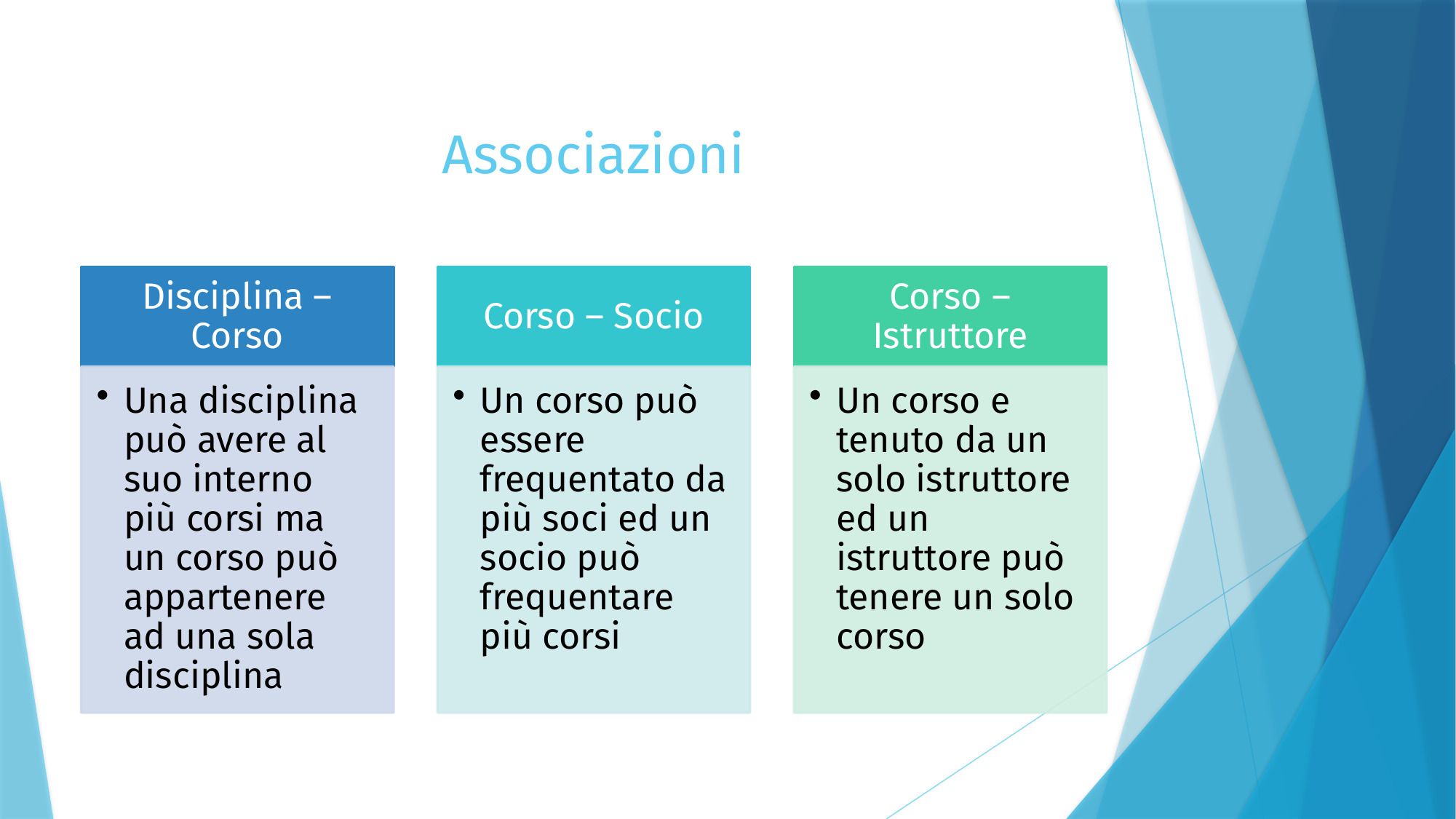

# Associazioni
Disciplina – Corso
Una disciplina può avere al suo interno più corsi ma un corso può appartenere ad una sola disciplina
Corso – Socio
Un corso può essere frequentato da più soci ed un socio può frequentare più corsi
Corso – Istruttore
Un corso e tenuto da un solo istruttore ed un istruttore può tenere un solo corso